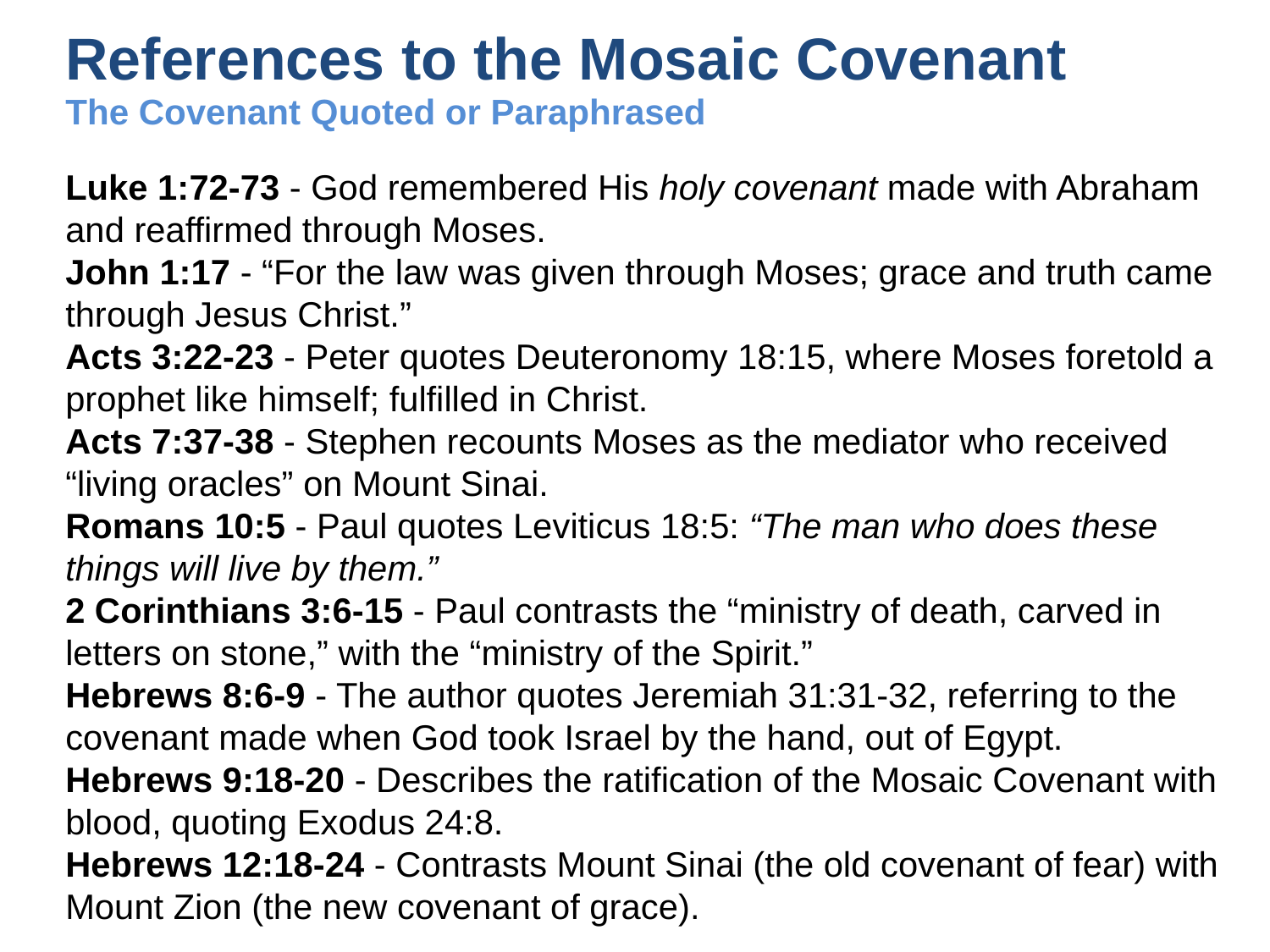

References to the Mosaic Covenant
The Covenant Quoted or Paraphrased
Luke 1:72-73 - God remembered His holy covenant made with Abraham and reaffirmed through Moses.
John 1:17 - “For the law was given through Moses; grace and truth came through Jesus Christ.”
Acts 3:22-23 - Peter quotes Deuteronomy 18:15, where Moses foretold a prophet like himself; fulfilled in Christ.
Acts 7:37-38 - Stephen recounts Moses as the mediator who received “living oracles” on Mount Sinai.
Romans 10:5 - Paul quotes Leviticus 18:5: “The man who does these things will live by them.”
2 Corinthians 3:6-15 - Paul contrasts the “ministry of death, carved in letters on stone,” with the “ministry of the Spirit.”
Hebrews 8:6-9 - The author quotes Jeremiah 31:31-32, referring to the covenant made when God took Israel by the hand, out of Egypt.
Hebrews 9:18-20 - Describes the ratification of the Mosaic Covenant with blood, quoting Exodus 24:8.
Hebrews 12:18-24 - Contrasts Mount Sinai (the old covenant of fear) with Mount Zion (the new covenant of grace).